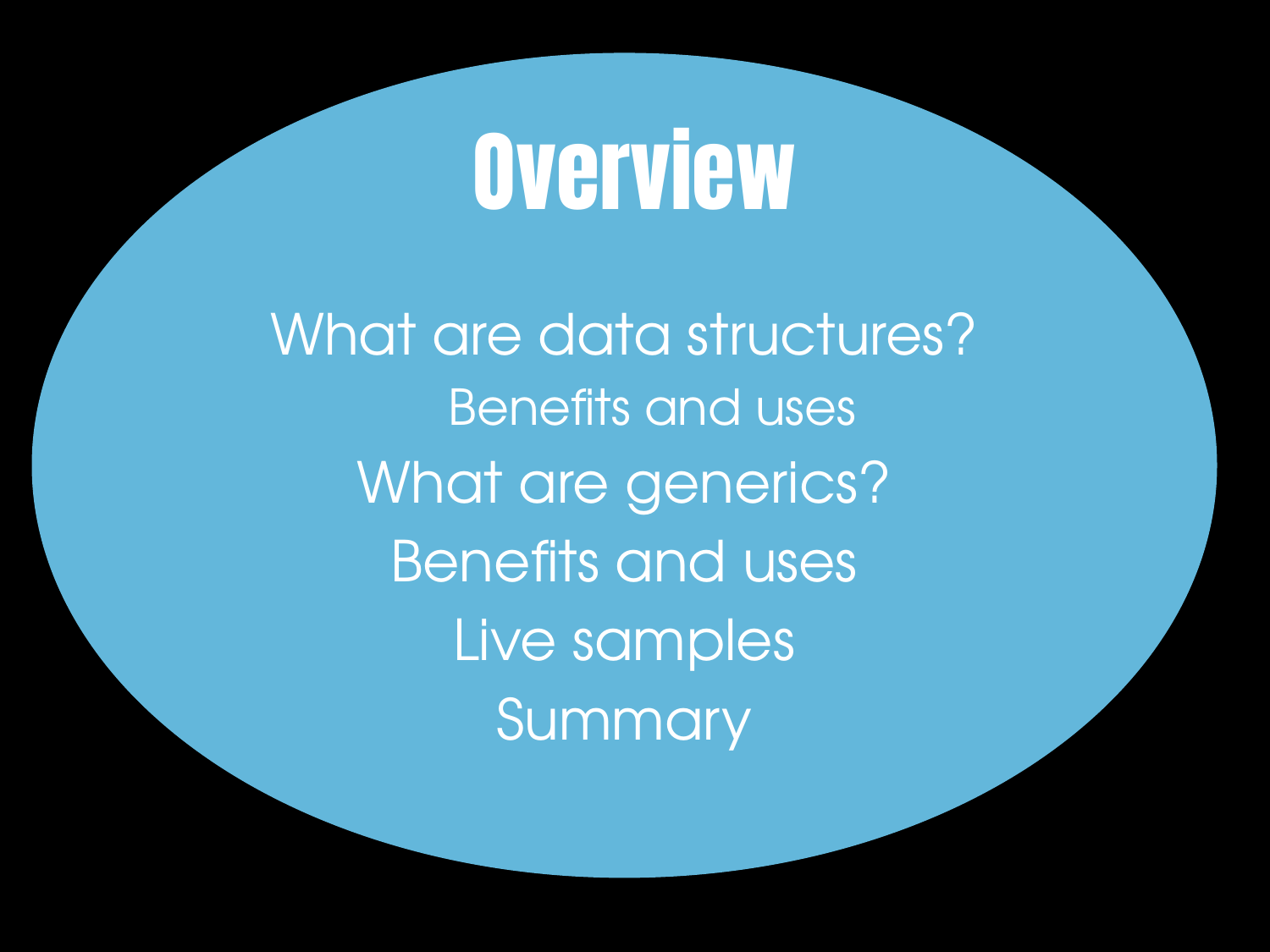

# Overview
What are data structures?
Benefits and uses
What are generics?
Benefits and uses
Live samples
Summary